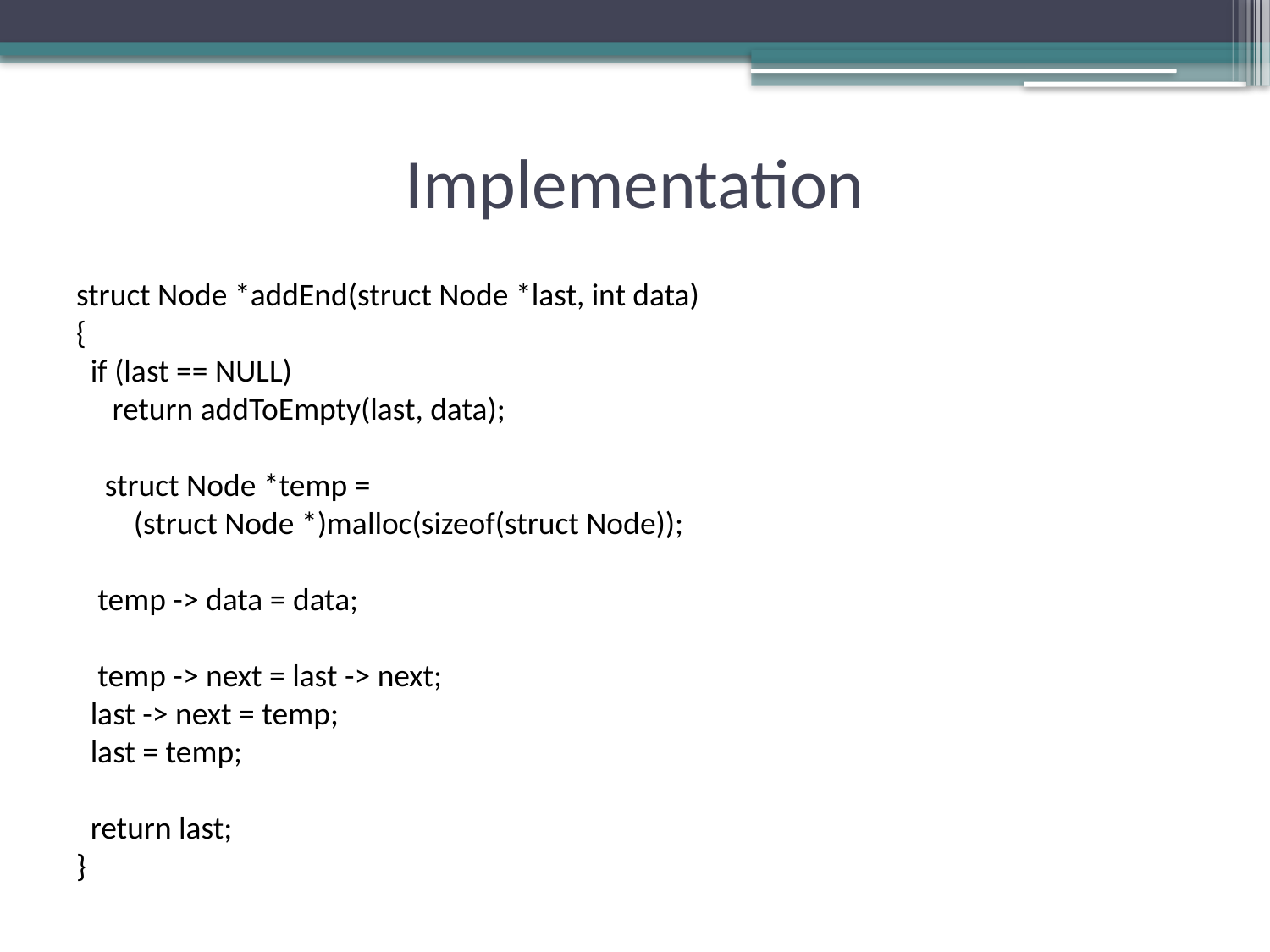

# Implementation
struct Node *addEnd(struct Node *last, int data)
{
  if (last == NULL)
     return addToEmpty(last, data);

    struct Node *temp =
        (struct Node *)malloc(sizeof(struct Node));

   temp -> data = data;

   temp -> next = last -> next;
  last -> next = temp;
  last = temp;

  return last;
}